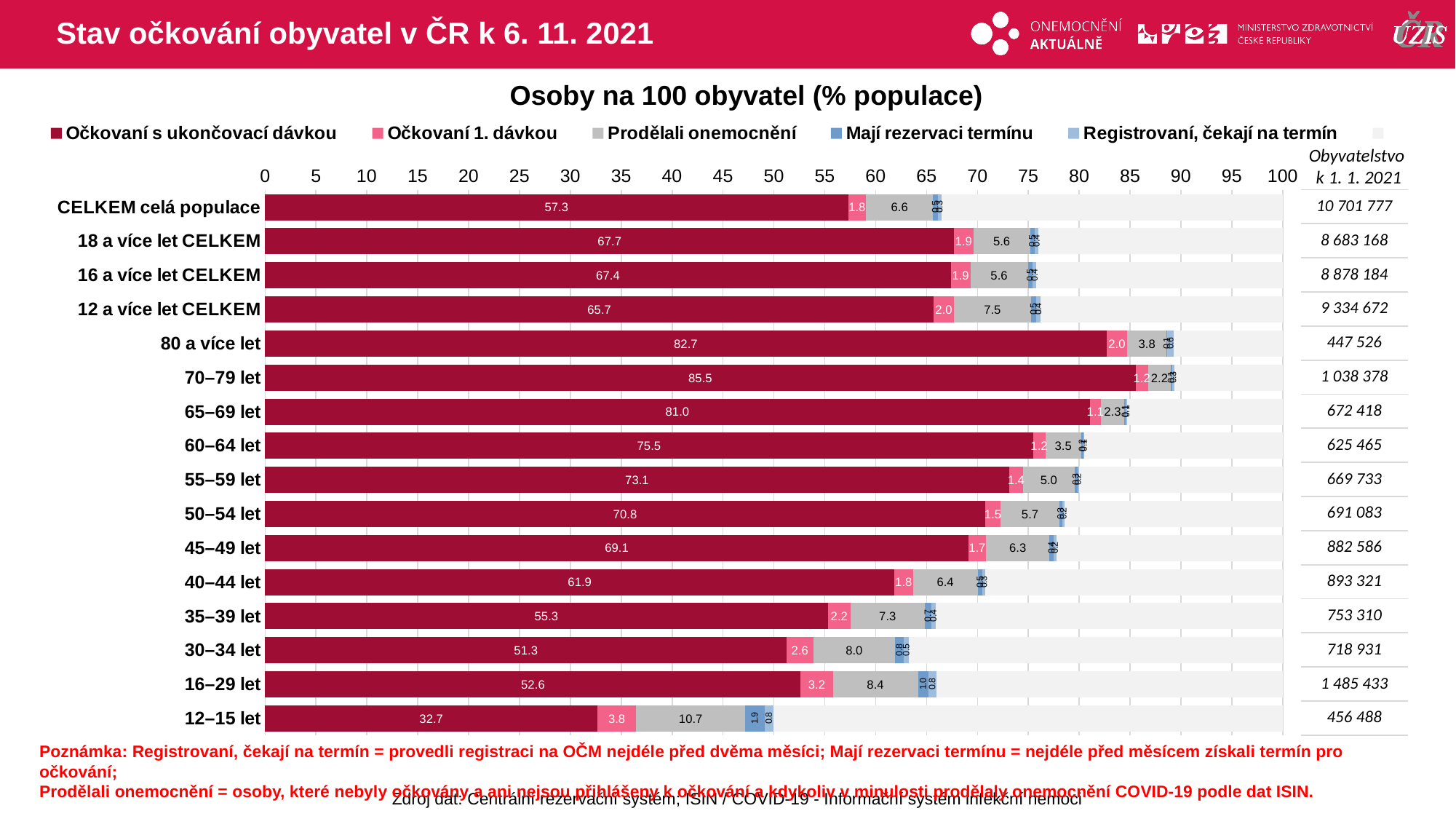

# Stav očkování obyvatel v ČR k 6. 11. 2021
Osoby na 100 obyvatel (% populace)

### Chart

| Category | Očkovaní s ukončovací dávkou | Očkovaní 1. dávkou | Prodělali onemocnění | Mají rezervaci termínu | Registrovaní, čekají na termín |   |
|---|---|---|---|---|---|---|
| CELKEM celá populace | 57.30542 | 1.757297 | 6.576581 | 0.4780514 | 0.3382149 | 33.5444385 |
| 18 a více let CELKEM | 67.71601 | 1.880984 | 5.580935 | 0.4559626 | 0.3517034 | 24.0144035 |
| 16 a více let CELKEM | 67.39611 | 1.922578 | 5.636919 | 0.4762573 | 0.3629458 | 24.2051866 |
| 12 a více let CELKEM | 65.69806 | 2.014661 | 7.539751 | 0.5480642 | 0.387748 | 23.8117204 |
| 80 a více let | 82.68771 | 2.039881 | 3.844022 | 0.0994356 | 0.625662 | 10.7032887 |
| 70–79 let | 85.54496 | 1.241455 | 2.211622 | 0.1130609 | 0.2718663 | 10.6170393 |
| 65–69 let | 81.04393 | 1.094706 | 2.316268 | 0.1399427 | 0.0997891 | 15.3053607 |
| 60–64 let | 75.47665 | 1.19607 | 3.537528 | 0.1996914 | 0.112876 | 19.477189 |
| 55–59 let | 73.09704 | 1.414743 | 5.023196 | 0.2796637 | 0.153494 | 20.0318634 |
| 50–54 let | 70.75243 | 1.546558 | 5.733031 | 0.3281806 | 0.1998313 | 21.4399718 |
| 45–49 let | 69.12256 | 1.714281 | 6.252422 | 0.4094785 | 0.2436023 | 22.257661 |
| 40–44 let | 61.86052 | 1.792861 | 6.383819 | 0.4688124 | 0.2894816 | 29.2045077 |
| 35–39 let | 55.29649 | 2.236397 | 7.28704 | 0.6662596 | 0.4064728 | 34.1073396 |
| 30–34 let | 51.25916 | 2.622505 | 8.043609 | 0.8347115 | 0.5300926 | 36.7099207 |
| 16–29 let | 52.63947 | 3.151808 | 8.374124 | 1.0442073 | 0.7543255 | 34.0360689 |
| 12–15 let | 32.67249 | 3.805357 | 10.69557 | 1.9446294 | 0.806812 | 50.0751389 |
Obyvatelstvo
k 1. 1. 2021
| 10 701 777 |
| --- |
| 8 683 168 |
| 8 878 184 |
| 9 334 672 |
| 447 526 |
| 1 038 378 |
| 672 418 |
| 625 465 |
| 669 733 |
| 691 083 |
| 882 586 |
| 893 321 |
| 753 310 |
| 718 931 |
| 1 485 433 |
| 456 488 |
Poznámka: Registrovaní, čekají na termín = provedli registraci na OČM nejdéle před dvěma měsíci; Mají rezervaci termínu = nejdéle před měsícem získali termín pro očkování;
Prodělali onemocnění = osoby, které nebyly očkovány a ani nejsou přihlášeny k očkování a kdykoliv v minulosti prodělaly onemocnění COVID-19 podle dat ISIN.
Zdroj dat: Centrální rezervační systém; ISIN / COVID-19 - Informační systém infekční nemoci